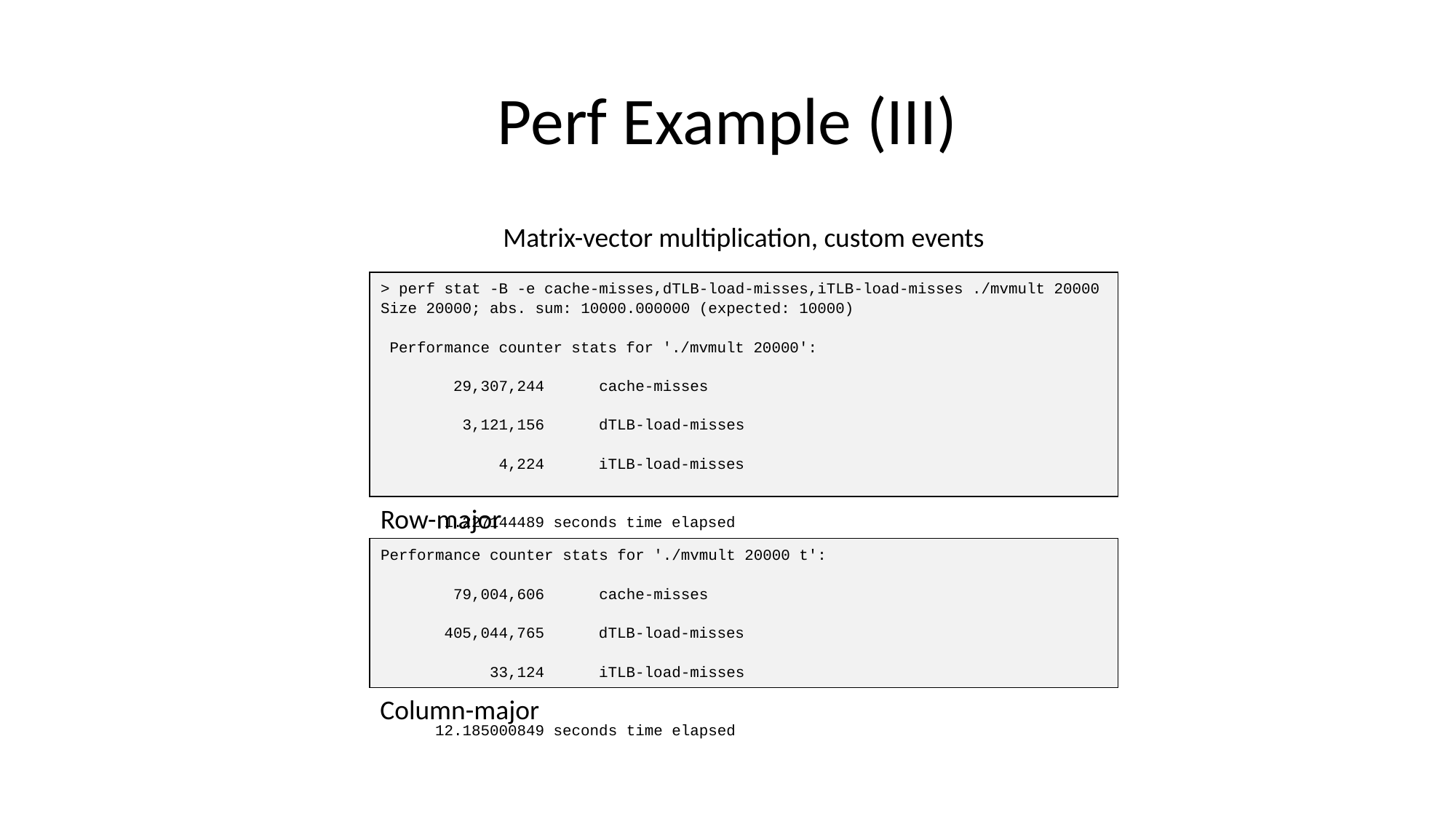

# Perf Example (III)
Matrix-vector multiplication, custom events
> perf stat -B -e cache-misses,dTLB-load-misses,iTLB-load-misses ./mvmult 20000
Size 20000; abs. sum: 10000.000000 (expected: 10000)

 Performance counter stats for './mvmult 20000':

        29,307,244      cache-misses
         3,121,156      dTLB-load-misses
             4,224      iTLB-load-misses

       1.227144489 seconds time elapsed
Row-major
Performance counter stats for './mvmult 20000 t':

        79,004,606      cache-misses
       405,044,765      dTLB-load-misses
            33,124      iTLB-load-misses

      12.185000849 seconds time elapsed
Column-major